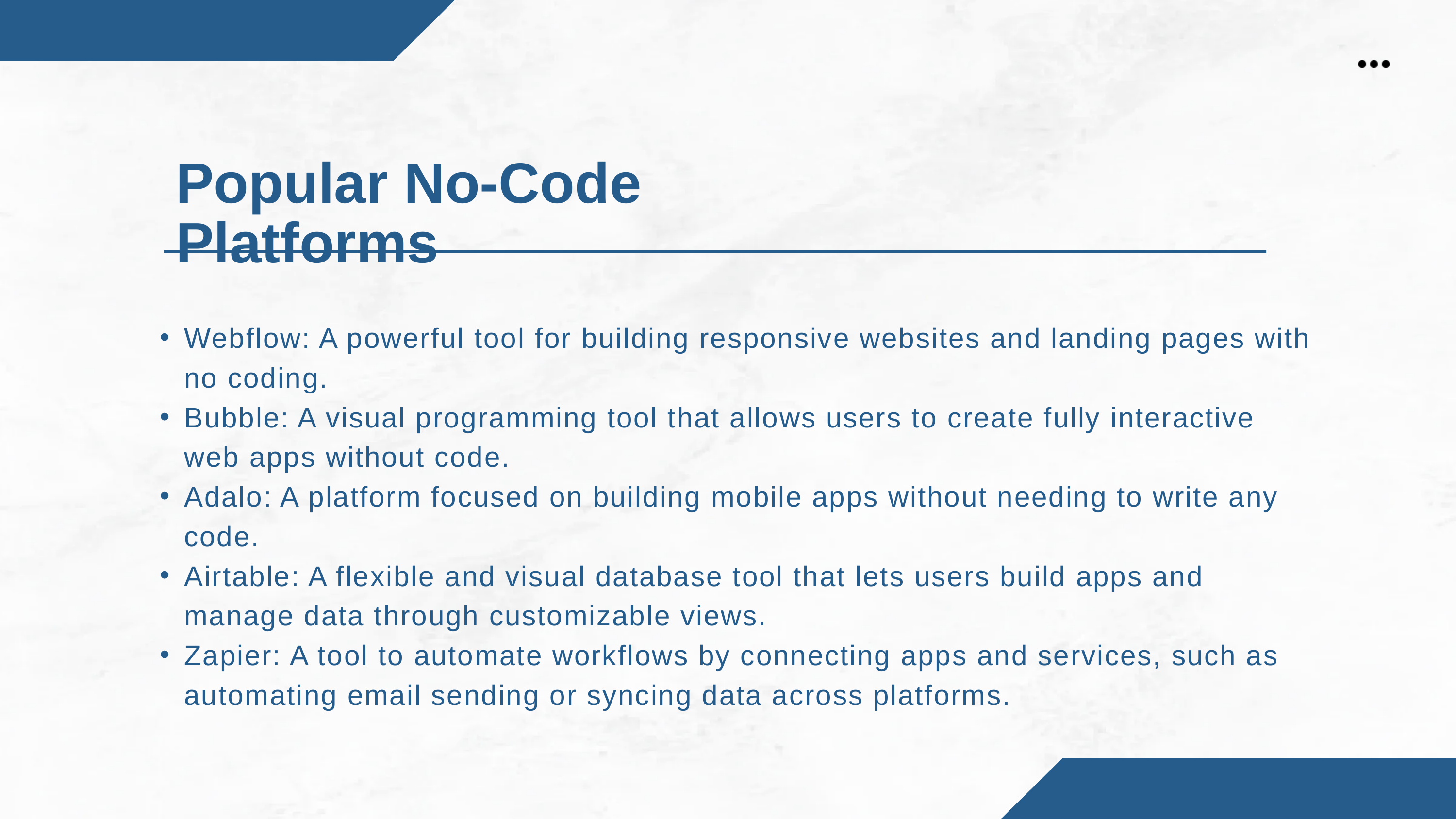

Popular No-Code Platforms

Webflow: A powerful tool for building responsive websites and landing pages with no coding.
Bubble: A visual programming tool that allows users to create fully interactive web apps without code.
Adalo: A platform focused on building mobile apps without needing to write any code.
Airtable: A flexible and visual database tool that lets users build apps and manage data through customizable views.
Zapier: A tool to automate workflows by connecting apps and services, such as automating email sending or syncing data across platforms.